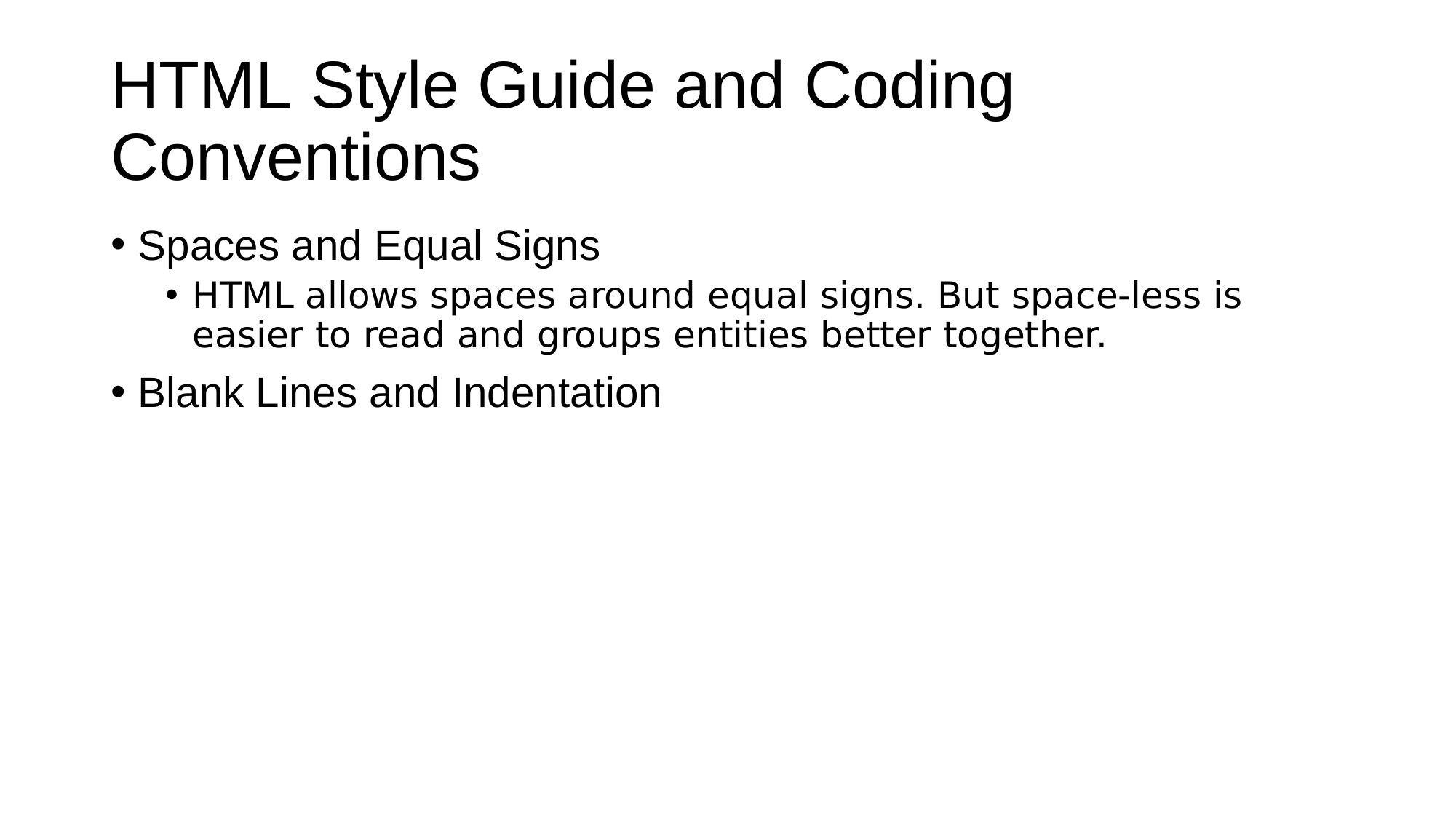

# HTML Style Guide and Coding Conventions
Spaces and Equal Signs
HTML allows spaces around equal signs. But space-less is easier to read and groups entities better together.
Blank Lines and Indentation